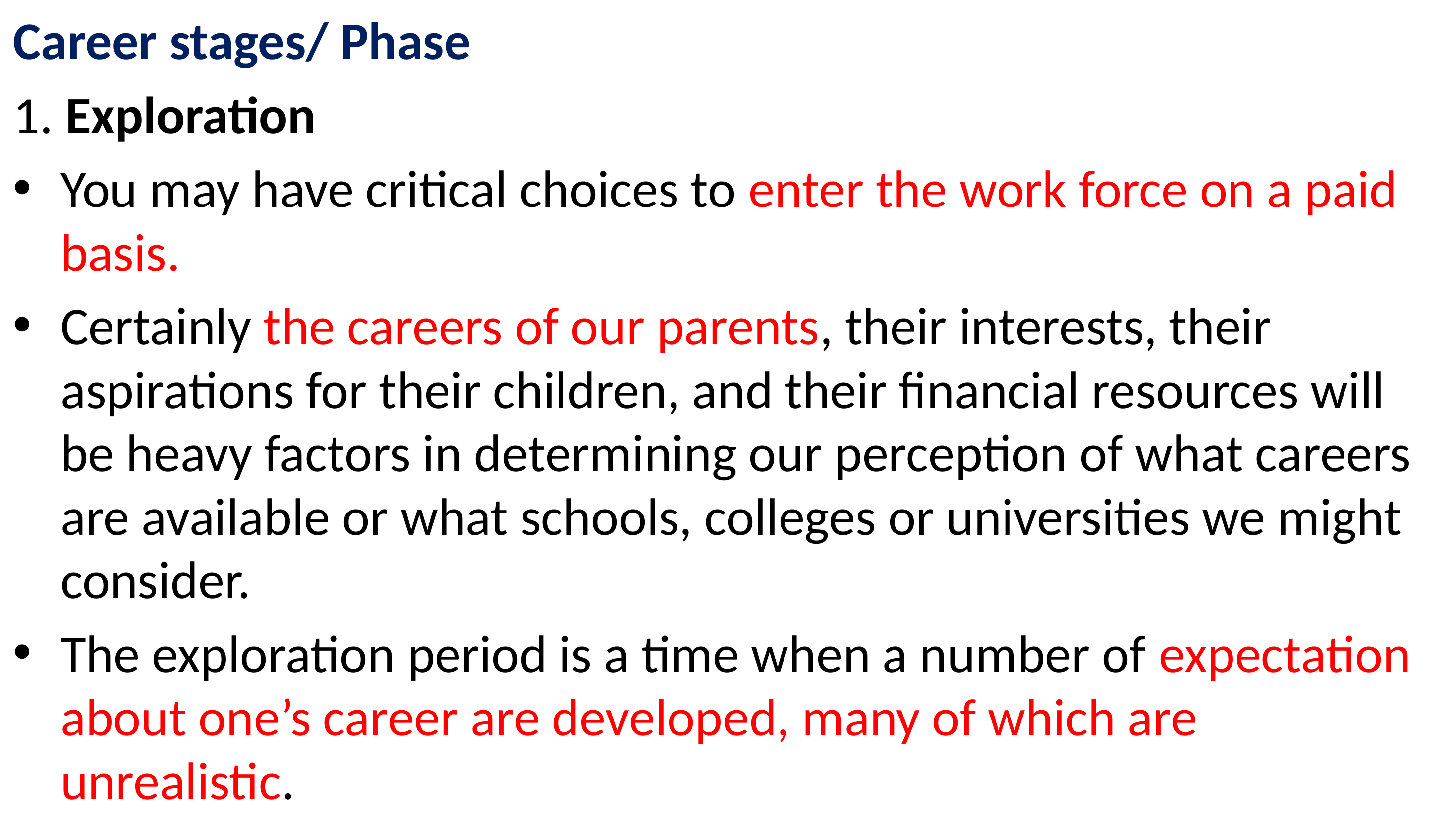

Career stages/ Phase
1. Exploration
You may have critical choices to enter the work force on a paid basis.
Certainly the careers of our parents, their interests, their aspirations for their children, and their financial resources will be heavy factors in determining our perception of what careers are available or what schools, colleges or universities we might consider.
The exploration period is a time when a number of expectation about one’s career are developed, many of which are unrealistic.